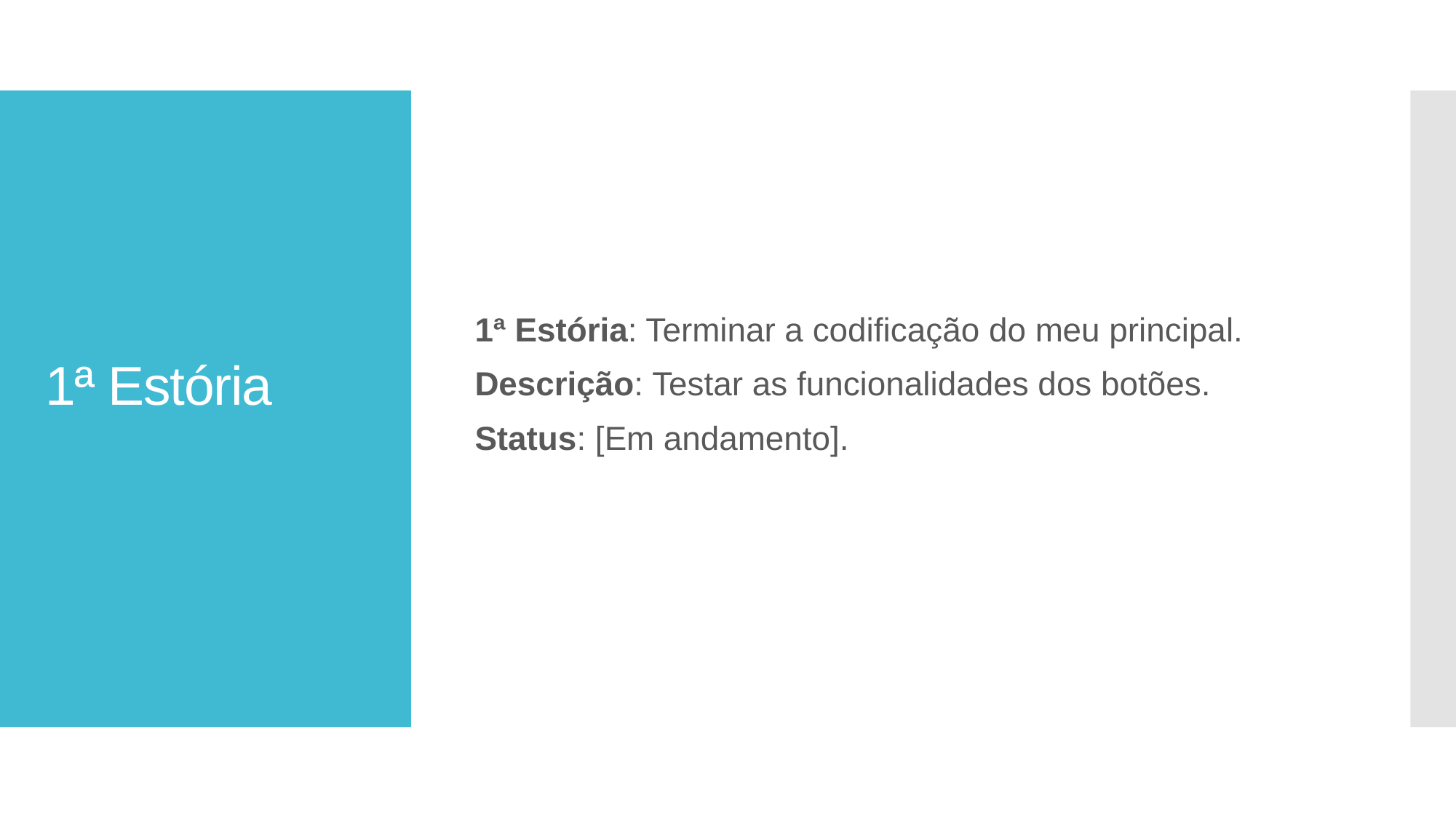

1ª Estória: Terminar a codificação do meu principal.
Descrição: Testar as funcionalidades dos botões.
Status: [Em andamento].

1ª Estória